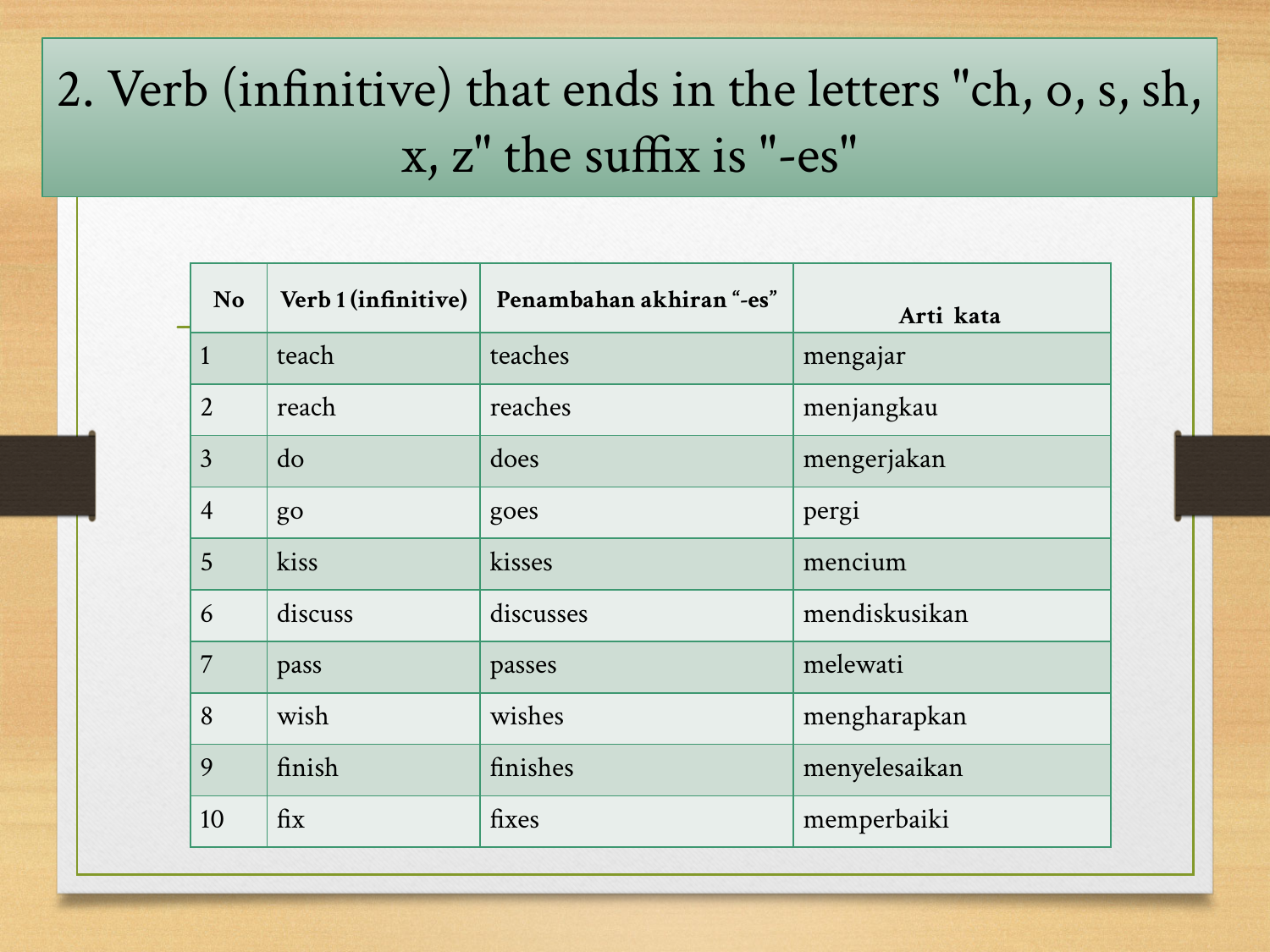

# 2. Verb (infinitive) that ends in the letters "ch, o, s, sh, x, z" the suffix is "-es"
| No | Verb 1 (infinitive) | Penambahan akhiran “-es” | Arti kata |
| --- | --- | --- | --- |
| 1 | teach | teaches | mengajar |
| 2 | reach | reaches | menjangkau |
| 3 | do | does | mengerjakan |
| 4 | go | goes | pergi |
| 5 | kiss | kisses | mencium |
| 6 | discuss | discusses | mendiskusikan |
| 7 | pass | passes | melewati |
| 8 | wish | wishes | mengharapkan |
| 9 | finish | finishes | menyelesaikan |
| 10 | fix | fixes | memperbaiki |